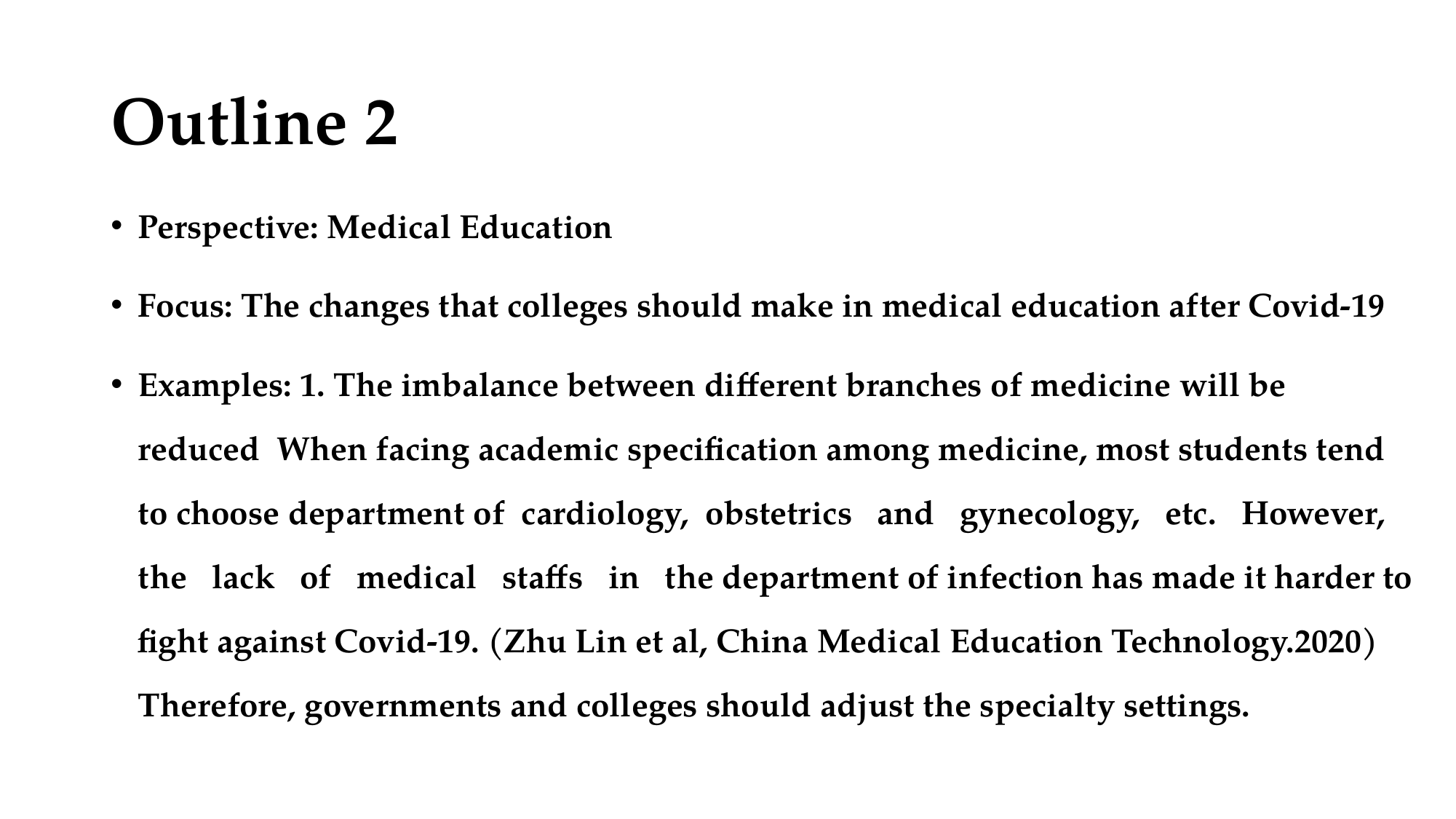

# Outline 2
Perspective: Medical Education
Focus: The changes that colleges should make in medical education after Covid-19
Examples: 1. The imbalance between different branches of medicine will be reduced  When facing academic specification among medicine, most students tend to choose department of  cardiology,  obstetrics   and   gynecology,   etc.   However,   the   lack   of   medical   staffs   in   the department of infection has made it harder to fight against Covid-19. (Zhu Lin et al, China Medical Education Technology.2020) Therefore, governments and colleges should adjust the specialty settings.